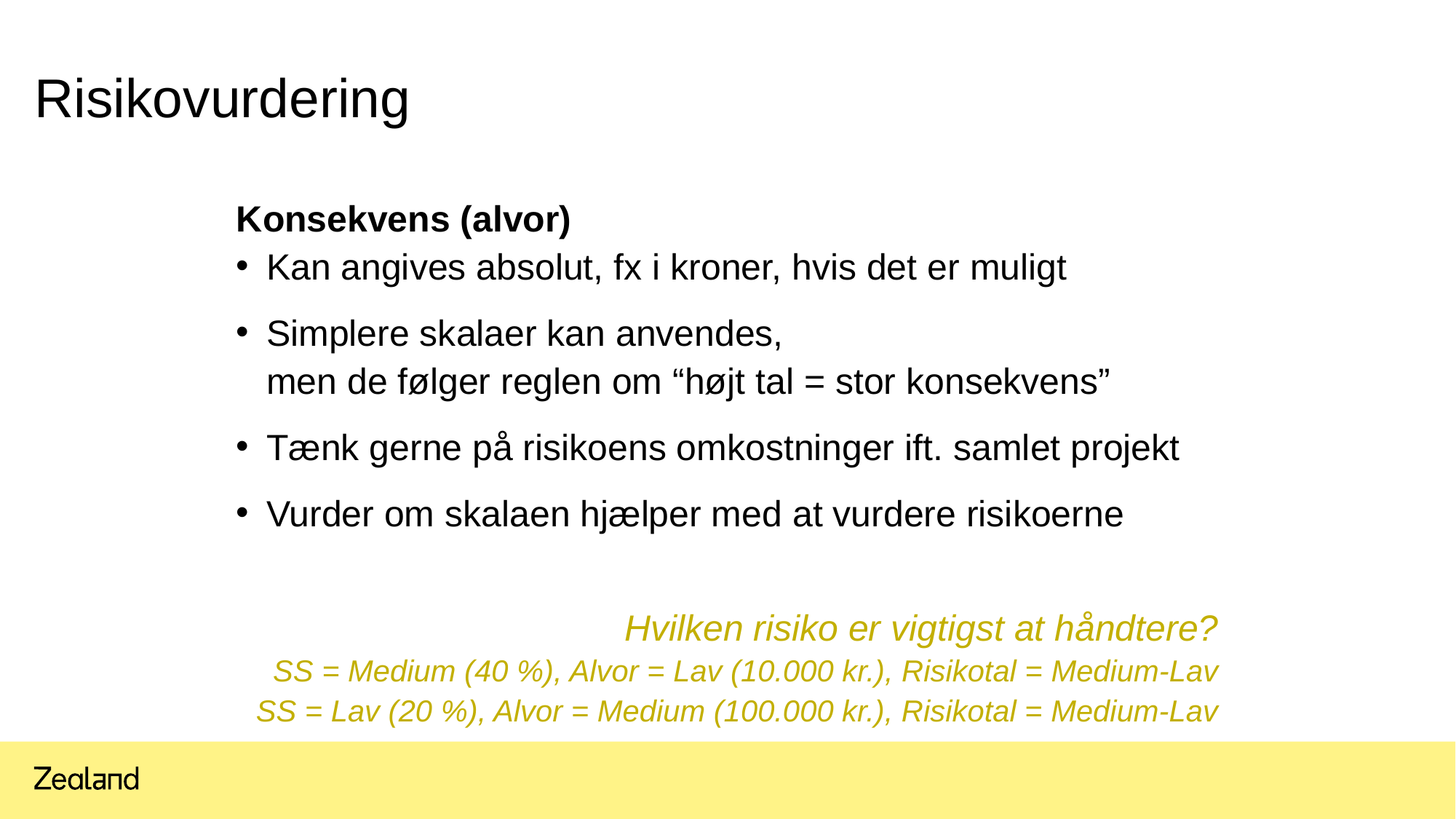

# Risikovurdering
Konsekvens (alvor)
Kan angives absolut, fx i kroner, hvis det er muligt
Simplere skalaer kan anvendes,
men de følger reglen om “højt tal = stor konsekvens”
Tænk gerne på risikoens omkostninger ift. samlet projekt
Vurder om skalaen hjælper med at vurdere risikoerne

Hvilken risiko er vigtigst at håndtere?
SS = Medium (40 %), Alvor = Lav (10.000 kr.), Risikotal = Medium-Lav
SS = Lav (20 %), Alvor = Medium (100.000 kr.), Risikotal = Medium-Lav